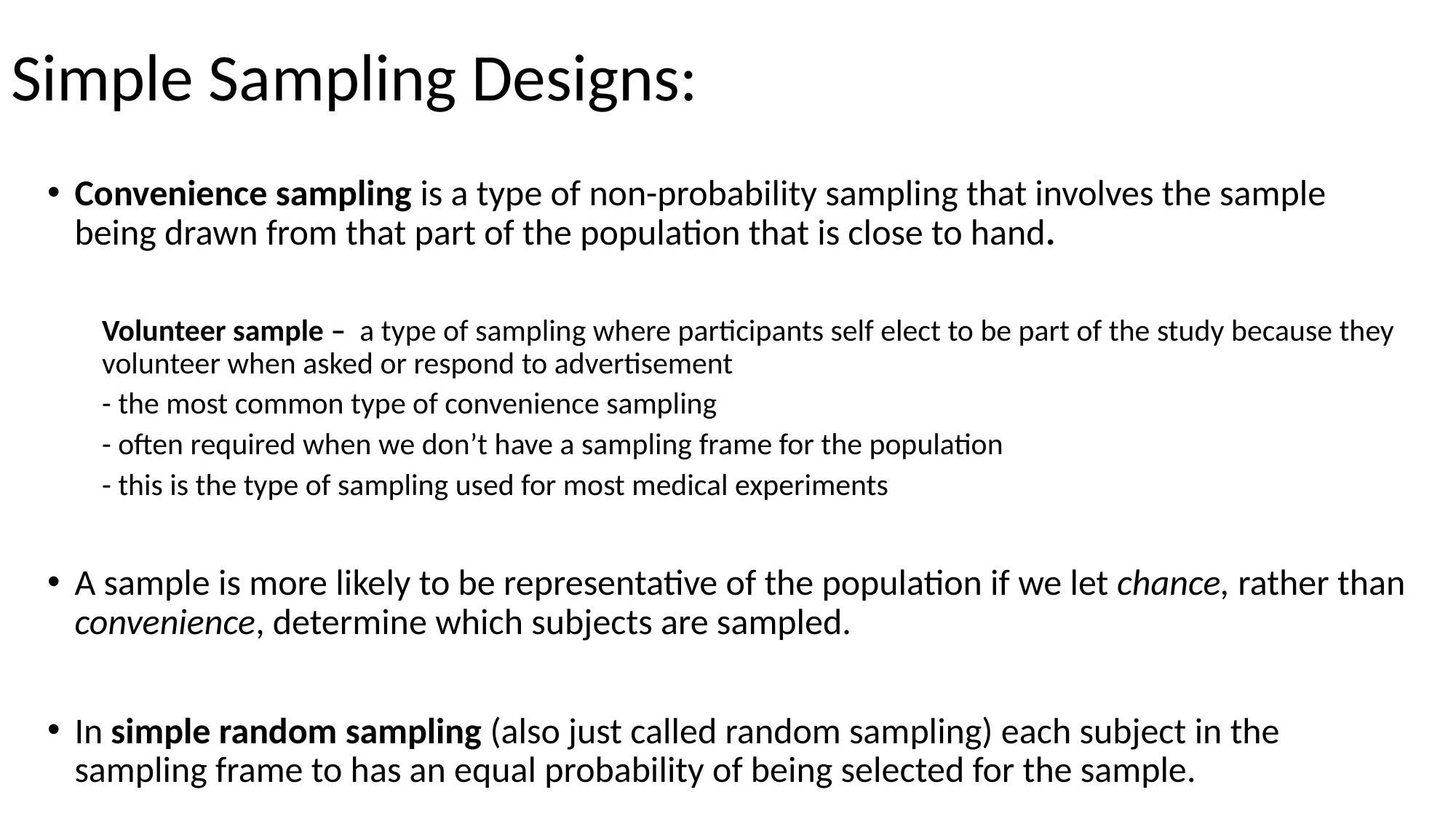

# Simple Sampling Designs:
Convenience sampling is a type of non-probability sampling that involves the sample being drawn from that part of the population that is close to hand.

Volunteer sample –  a type of sampling where participants self elect to be part of the study because they volunteer when asked or respond to advertisement
- the most common type of convenience sampling
- often required when we don’t have a sampling frame for the population
- this is the type of sampling used for most medical experiments

A sample is more likely to be representative of the population if we let chance, rather than convenience, determine which subjects are sampled.

In simple random sampling (also just called random sampling) each subject in the sampling frame to has an equal probability of being selected for the sample.